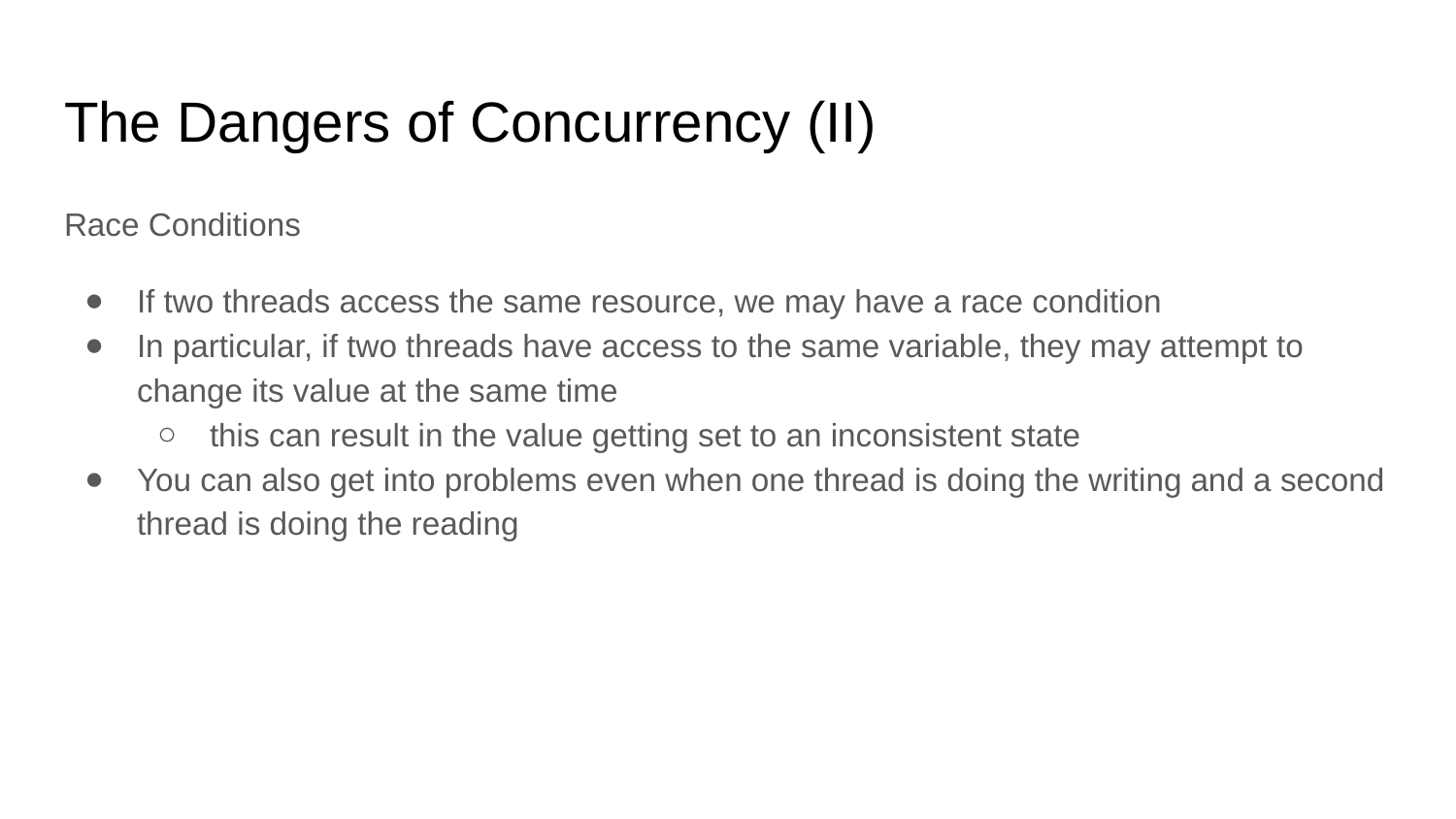

# The Dangers of Concurrency (II)
Race Conditions
If two threads access the same resource, we may have a race condition
In particular, if two threads have access to the same variable, they may attempt to change its value at the same time
this can result in the value getting set to an inconsistent state
You can also get into problems even when one thread is doing the writing and a second thread is doing the reading